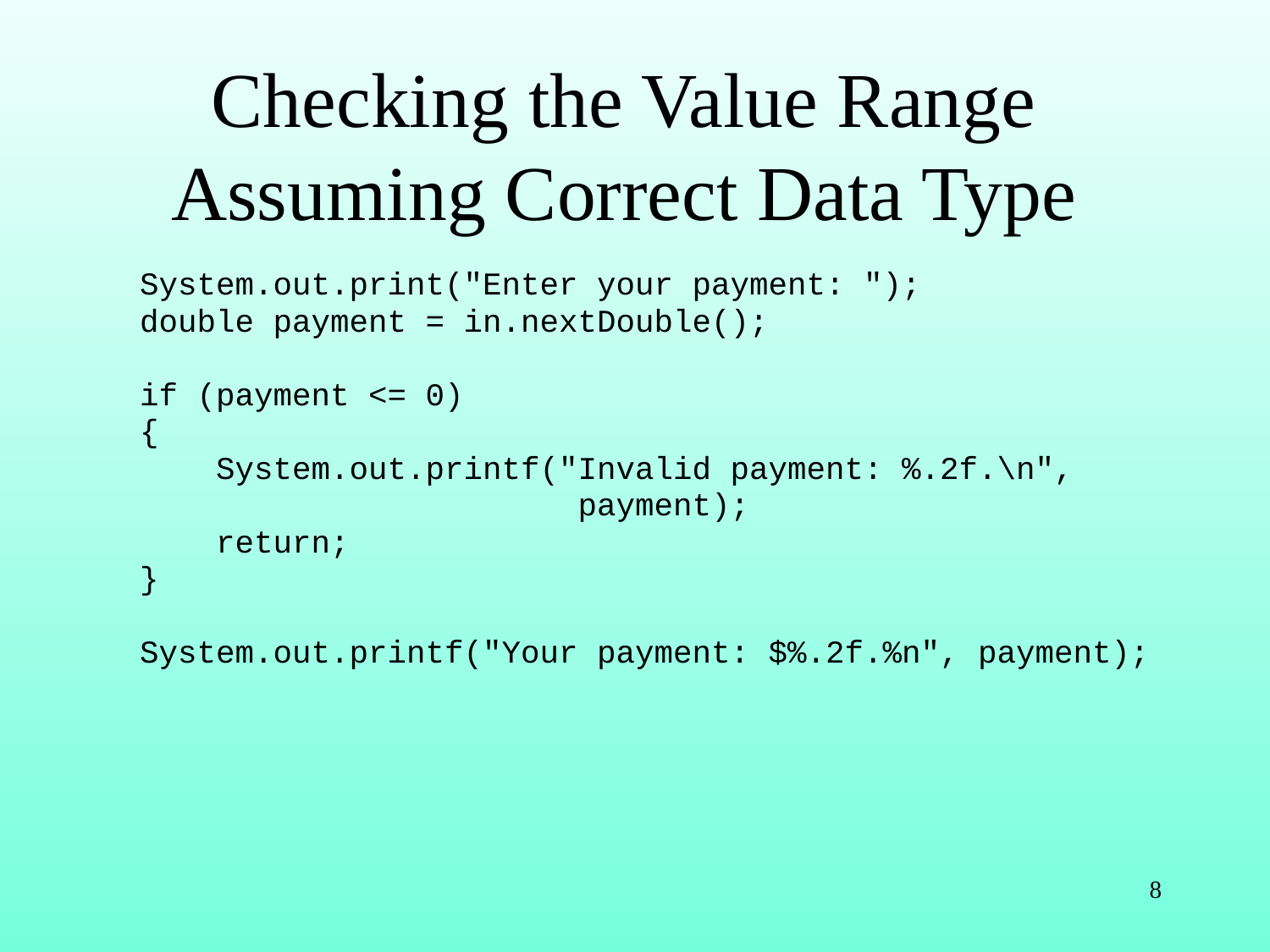

# Checking the Value Range Assuming Correct Data Type
System.out.print("Enter your payment: ");
double payment = in.nextDouble();

if (payment <= 0)
{
    System.out.printf("Invalid payment: %.2f.\n",
                       payment);
    return;
}

System.out.printf("Your payment: $%.2f.%n", payment);

8